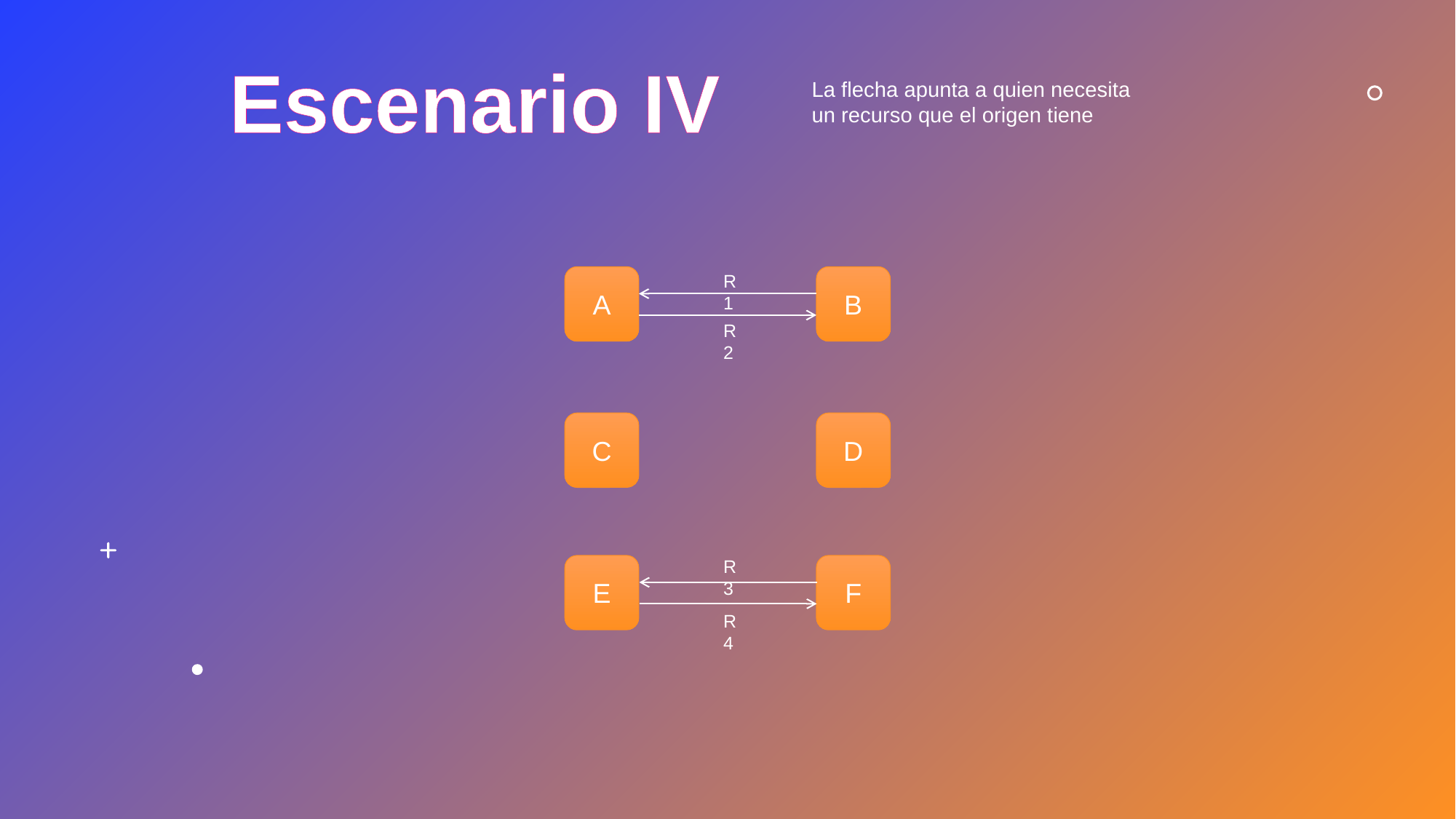

Escenario IV
La flecha apunta a quien necesita
un recurso que el origen tiene

R1
A
B
C
D
E
F
R2

R3
R4